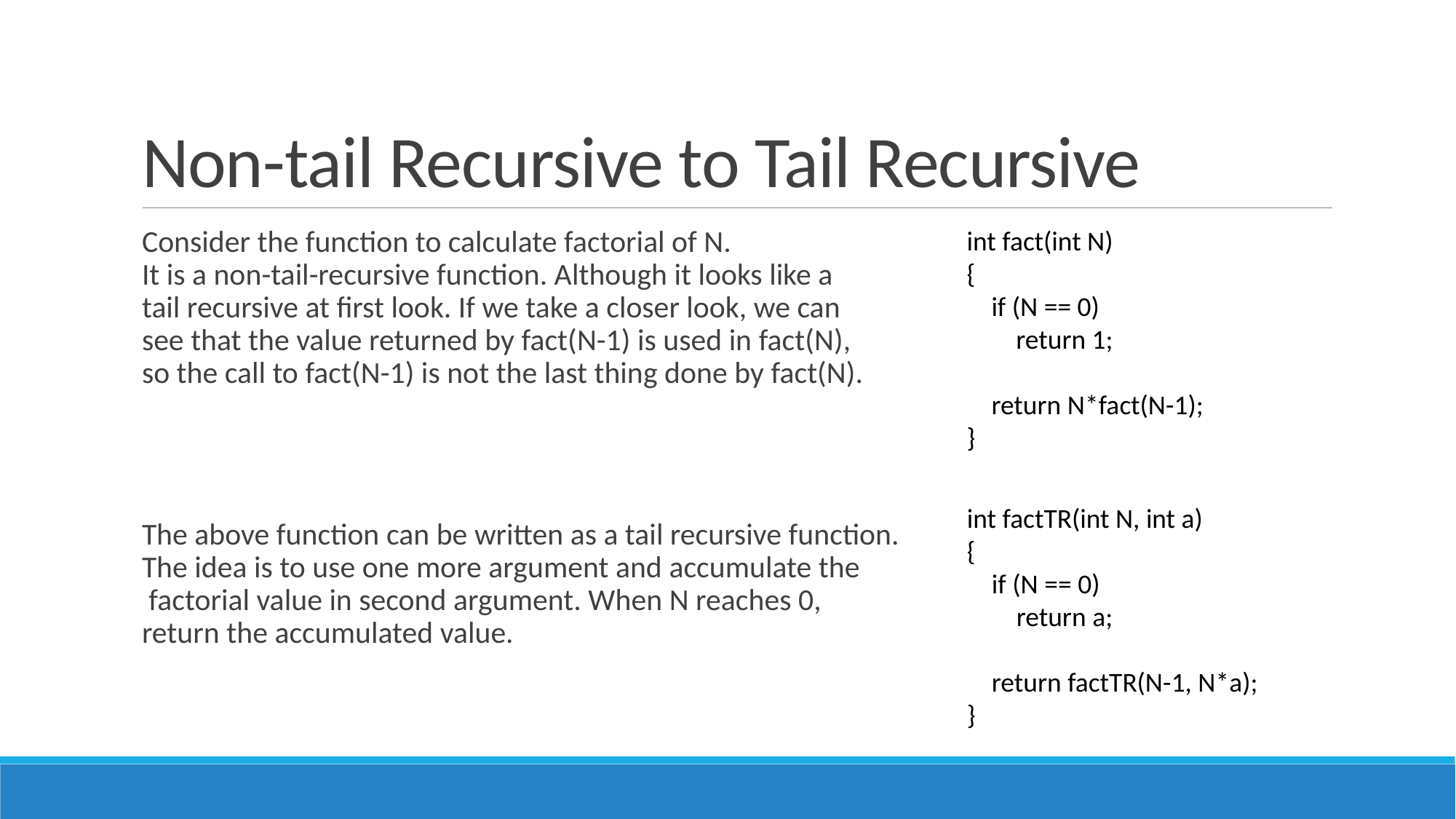

# Non-tail Recursive to Tail Recursive
int fact(int N)
{
    if (N == 0)
        return 1;

    return N*fact(N-1);
}
Consider the function to calculate factorial of N.
It is a non-tail-recursive function. Although it looks like a
tail recursive at first look. If we take a closer look, we can
see that the value returned by fact(N-1) is used in fact(N),
so the call to fact(N-1) is not the last thing done by fact(N).

The above function can be written as a tail recursive function.
The idea is to use one more argument and accumulate the
 factorial value in second argument. When N reaches 0,
return the accumulated value.
int factTR(int N, int a)
{
    if (N == 0)
        return a;

    return factTR(N-1, N*a);
}